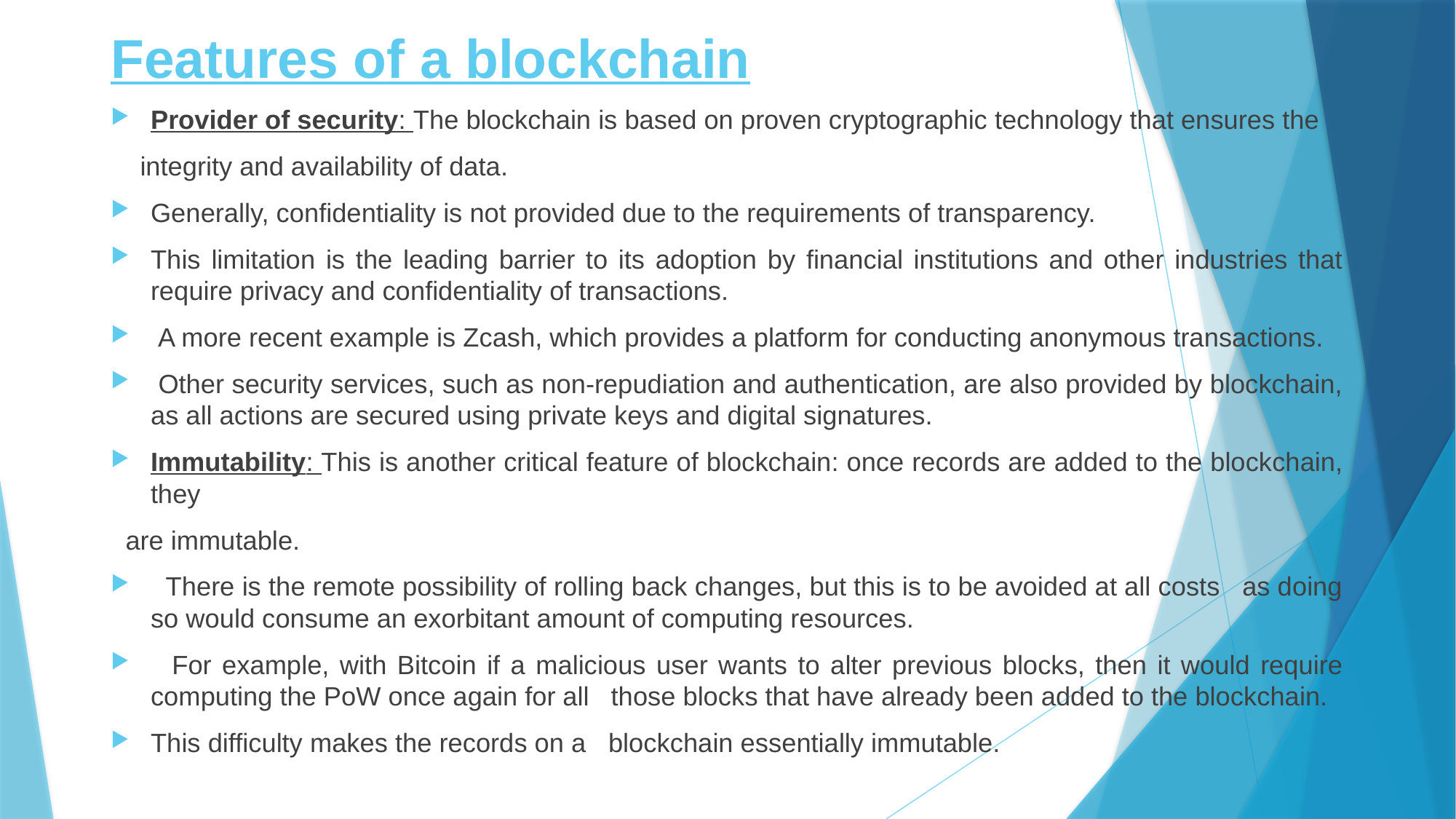

# Features of a blockchain
Provider of security: The blockchain is based on proven cryptographic technology that ensures the
    integrity and availability of data.
Generally, confidentiality is not provided due to the requirements of transparency.
This limitation is the leading barrier to its adoption by financial institutions and other industries that require privacy and confidentiality of transactions.
 A more recent example is Zcash, which provides a platform for conducting anonymous transactions.
 Other security services, such as non-repudiation and authentication, are also provided by blockchain, as all actions are secured using private keys and digital signatures.
Immutability: This is another critical feature of blockchain: once records are added to the blockchain, they
  are immutable.
  There is the remote possibility of rolling back changes, but this is to be avoided at all costs   as doing so would consume an exorbitant amount of computing resources.
  For example, with Bitcoin if a malicious user wants to alter previous blocks, then it would require computing the PoW once again for all   those blocks that have already been added to the blockchain.
This difficulty makes the records on a   blockchain essentially immutable.